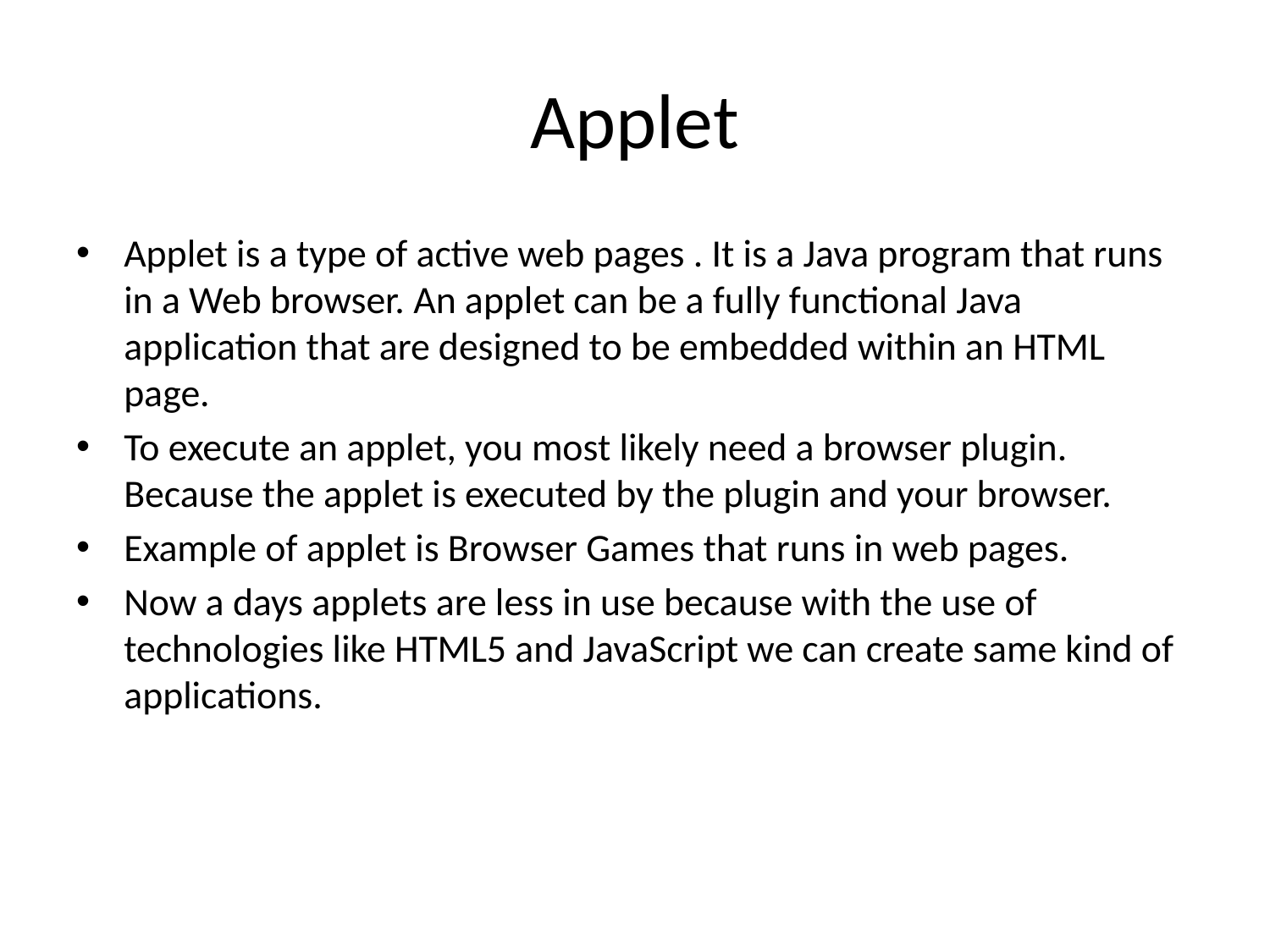

# Applet
Applet is a type of active web pages . It is a Java program that runs in a Web browser. An applet can be a fully functional Java application that are designed to be embedded within an HTML page.
To execute an applet, you most likely need a browser plugin. Because the applet is executed by the plugin and your browser.
Example of applet is Browser Games that runs in web pages.
Now a days applets are less in use because with the use of technologies like HTML5 and JavaScript we can create same kind of applications.